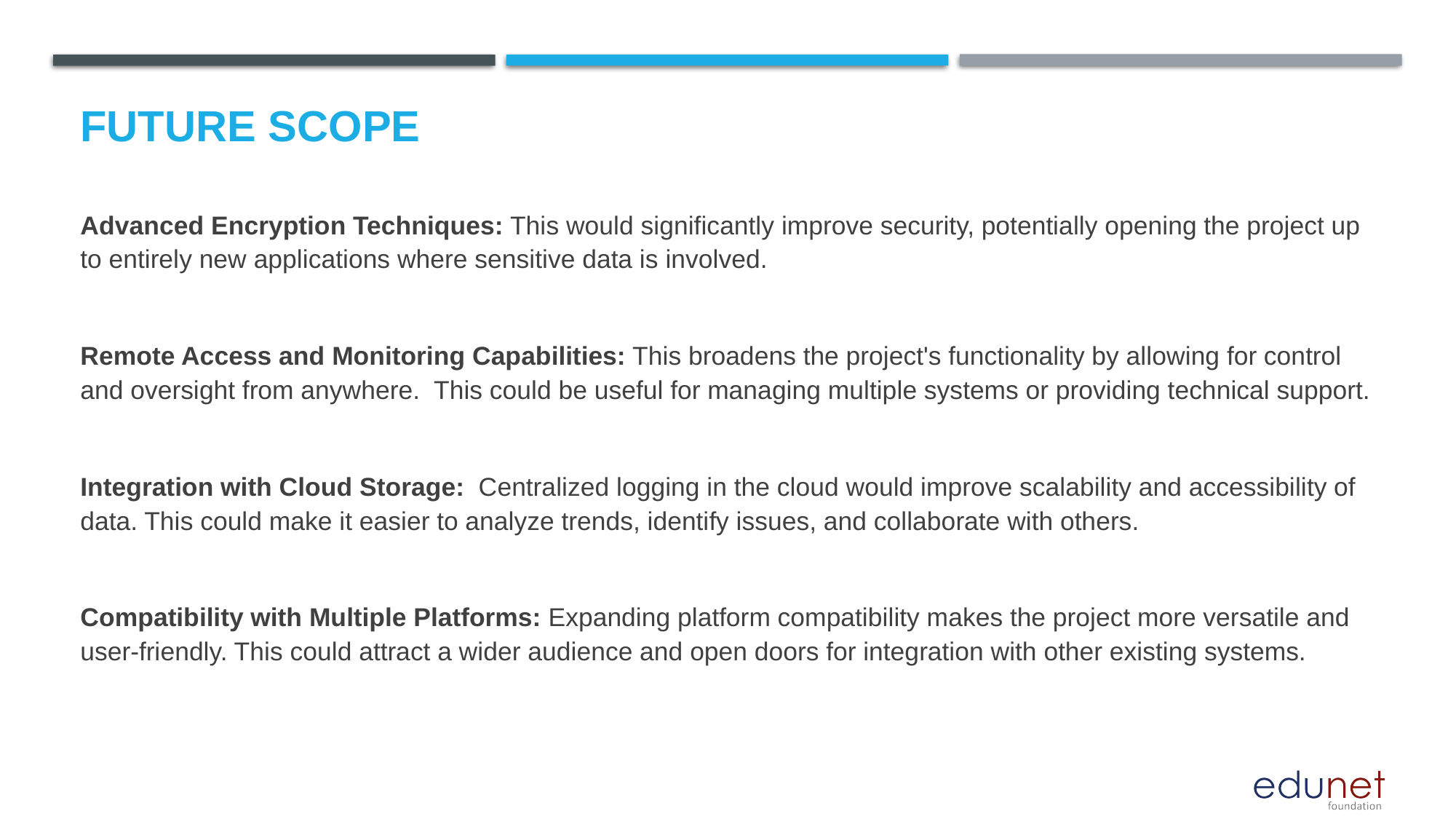

Future scope

Advanced Encryption Techniques: This would significantly improve security, potentially opening the project up to entirely new applications where sensitive data is involved.

Remote Access and Monitoring Capabilities: This broadens the project's functionality by allowing for control and oversight from anywhere.  This could be useful for managing multiple systems or providing technical support.

Integration with Cloud Storage:  Centralized logging in the cloud would improve scalability and accessibility of data. This could make it easier to analyze trends, identify issues, and collaborate with others.

Compatibility with Multiple Platforms: Expanding platform compatibility makes the project more versatile and user-friendly. This could attract a wider audience and open doors for integration with other existing systems.